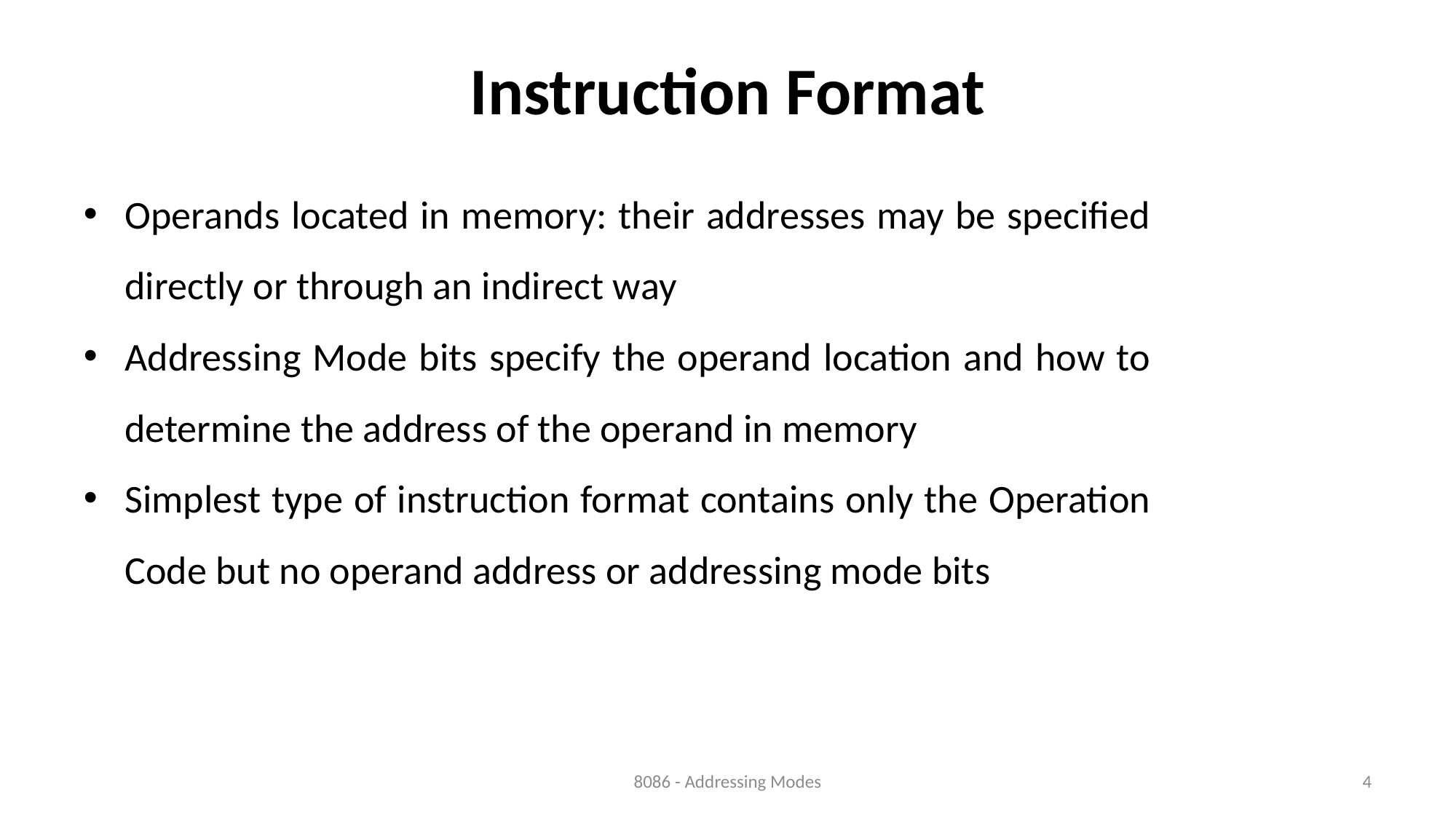

Instruction Format
Operands located in memory: their addresses may be specified directly or through an indirect way
Addressing Mode bits specify the operand location and how to determine the address of the operand in memory
Simplest type of instruction format contains only the Operation Code but no operand address or addressing mode bits
8086 - Addressing Modes
4